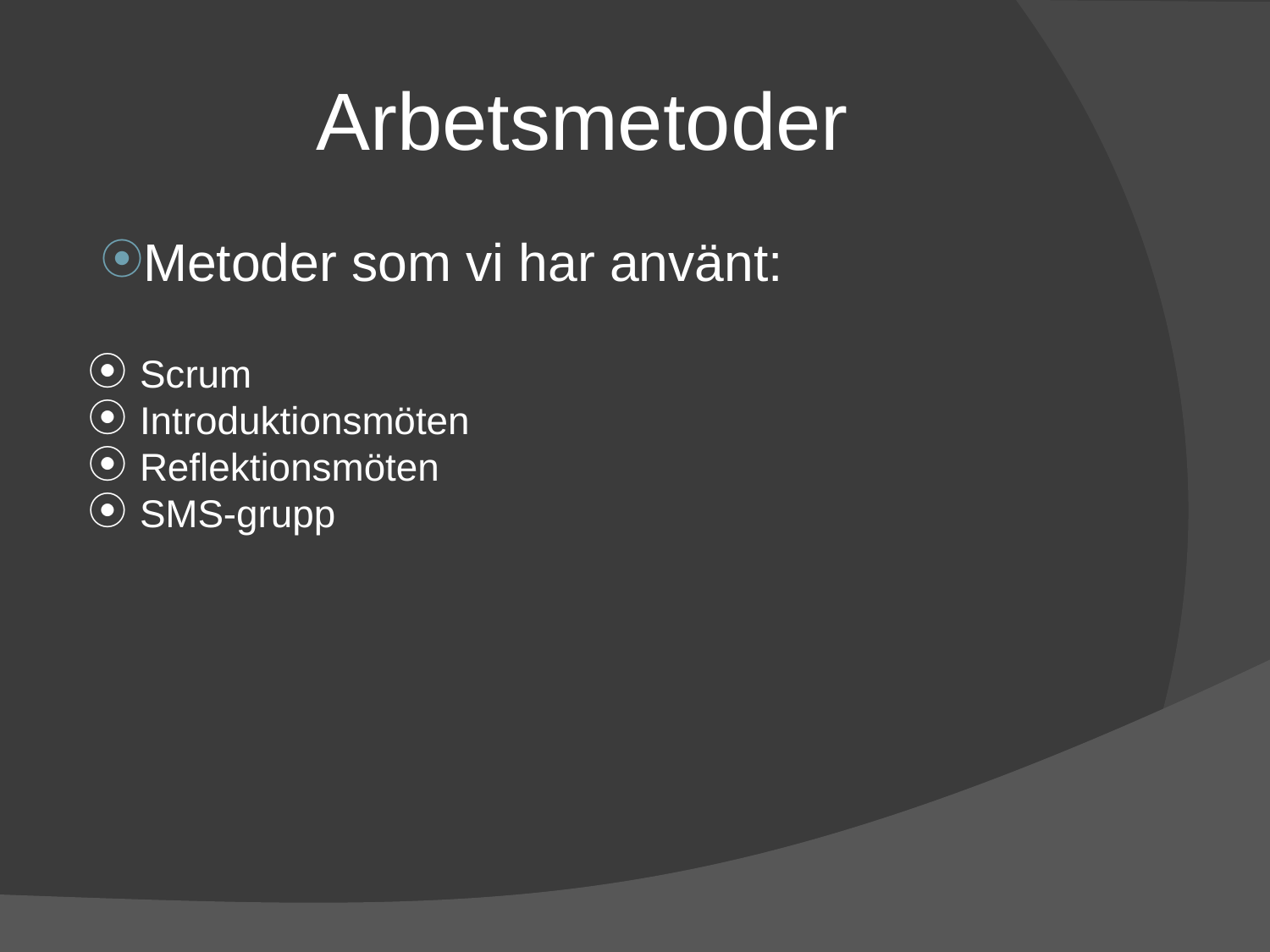

# Arbetsmetoder
Metoder som vi har använt:

Scrum
Introduktionsmöten
Reflektionsmöten
SMS-grupp